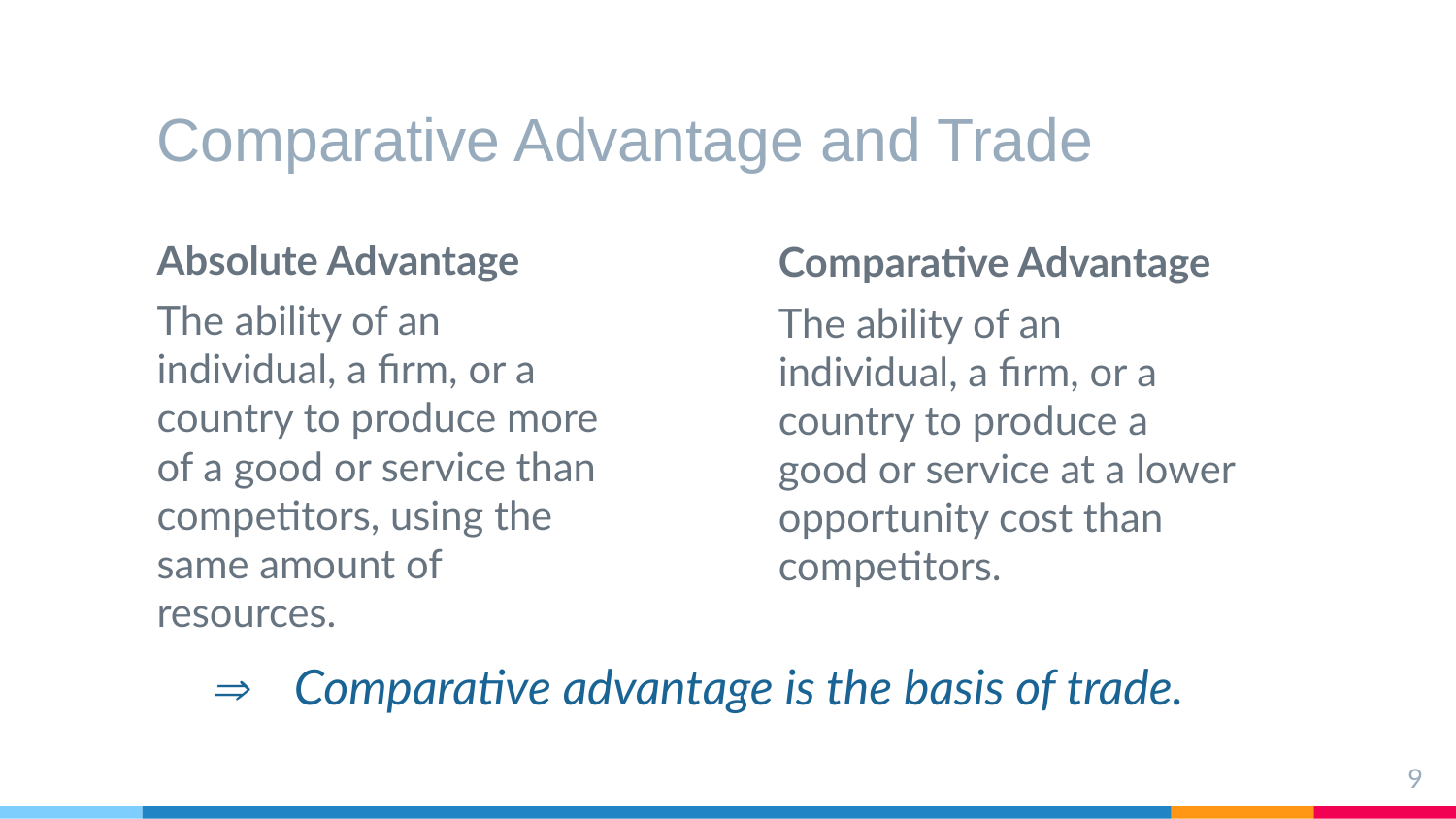

# Comparative Advantage and Trade
Absolute Advantage
The ability of an individual, a firm, or a country to produce more of a good or service than competitors, using the same amount of resources.
Comparative Advantage
The ability of an individual, a firm, or a country to produce a good or service at a lower opportunity cost than competitors.
⇒    Comparative advantage is the basis of trade.
9